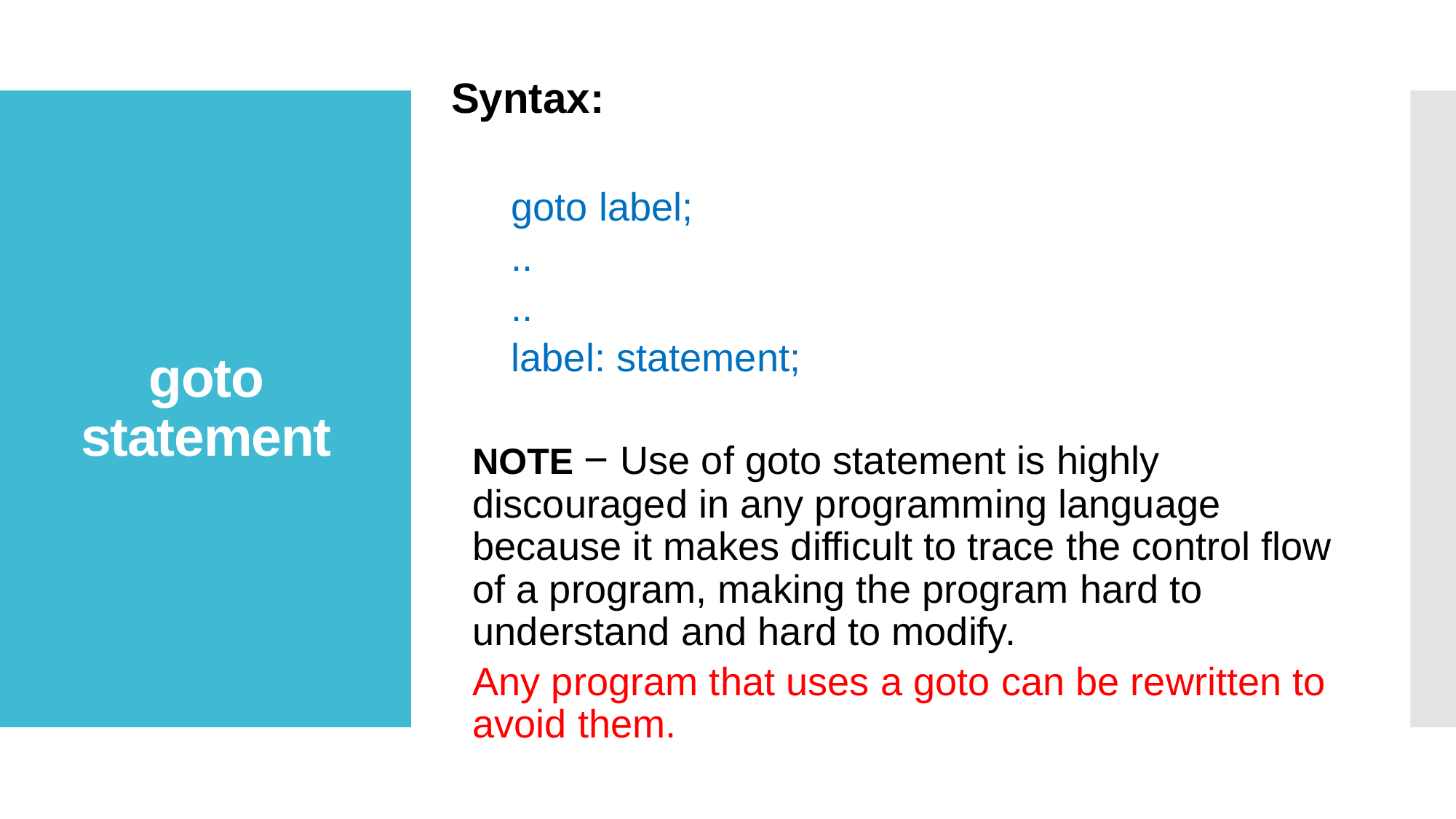

Syntax:

goto label;
..
..
label: statement;

NOTE − Use of goto statement is highly discouraged in any programming language because it makes difficult to trace the control flow of a program, making the program hard to understand and hard to modify.
Any program that uses a goto can be rewritten to avoid them.
# goto statement